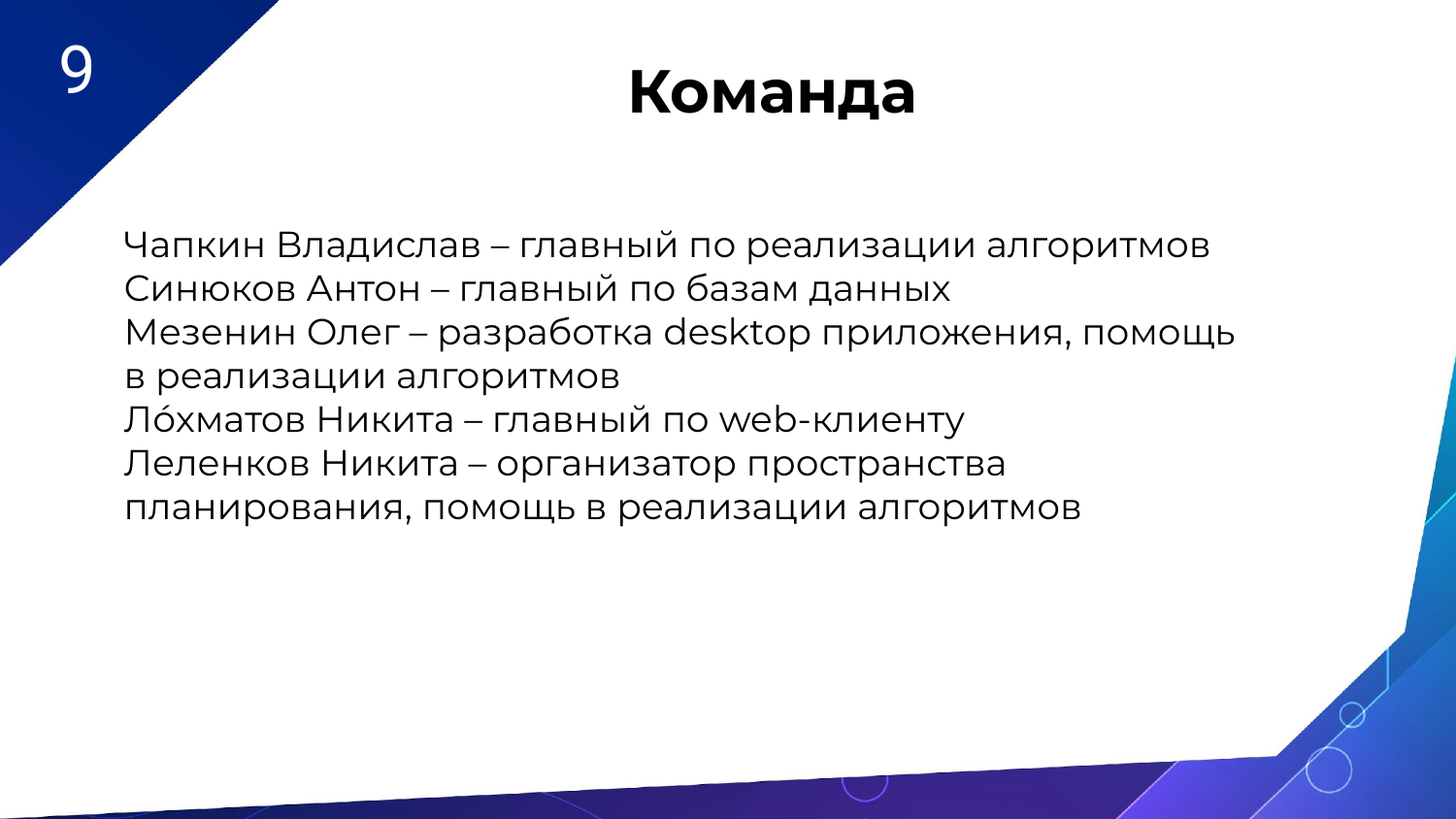

9
Команда
Чапкин Владислав – главный по реализации алгоритмов
Синюков Антон – главный по базам данных
Мезенин Олег – разработка desktop приложения, помощь в реализации алгоритмов
Ло́хматов Никита – главный по web-клиенту
Леленков Никита – организатор пространства планирования, помощь в реализации алгоритмов